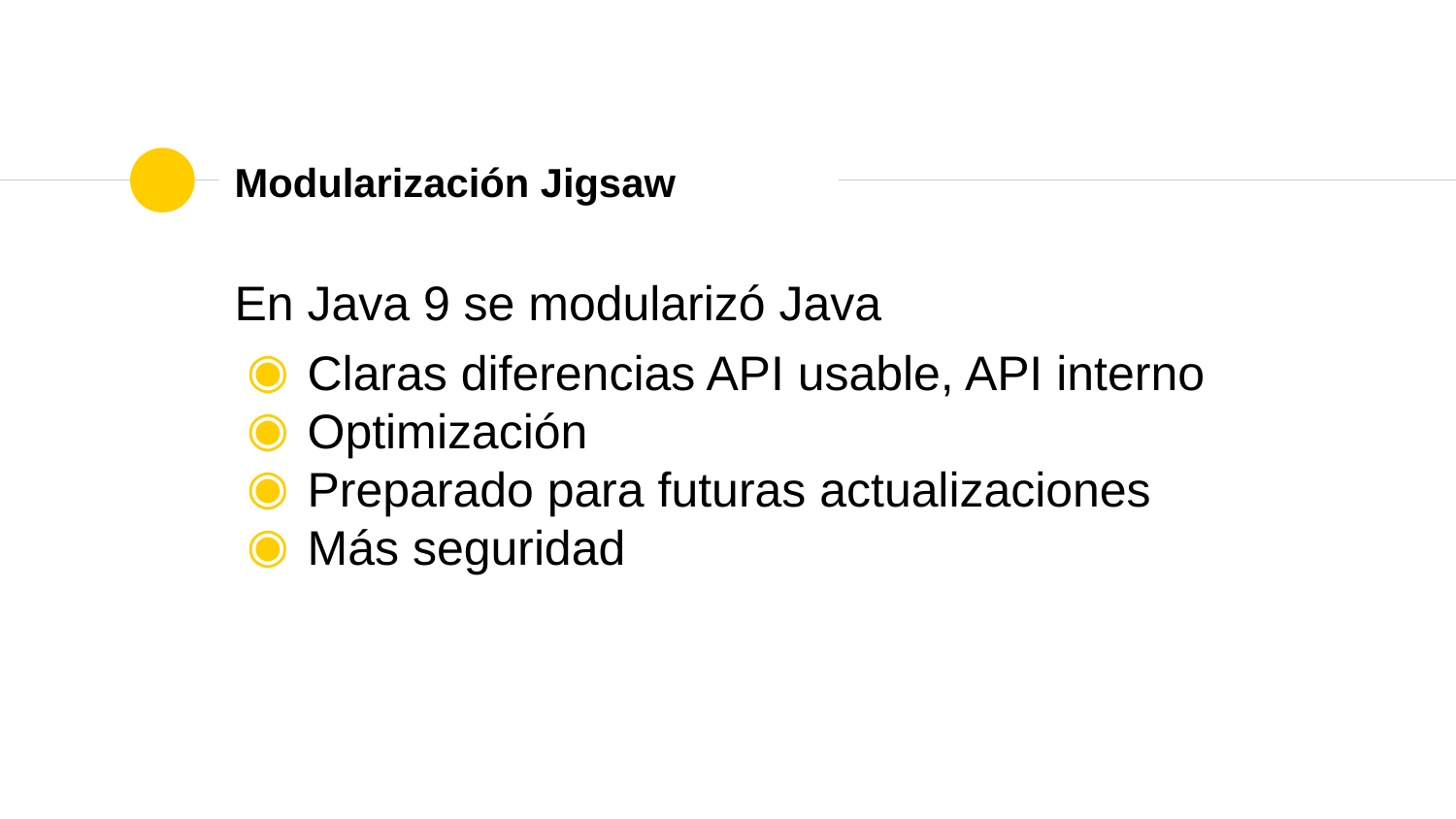

# Modularización Jigsaw
En Java 9 se modularizó Java
Claras diferencias API usable, API interno
Optimización
Preparado para futuras actualizaciones
Más seguridad